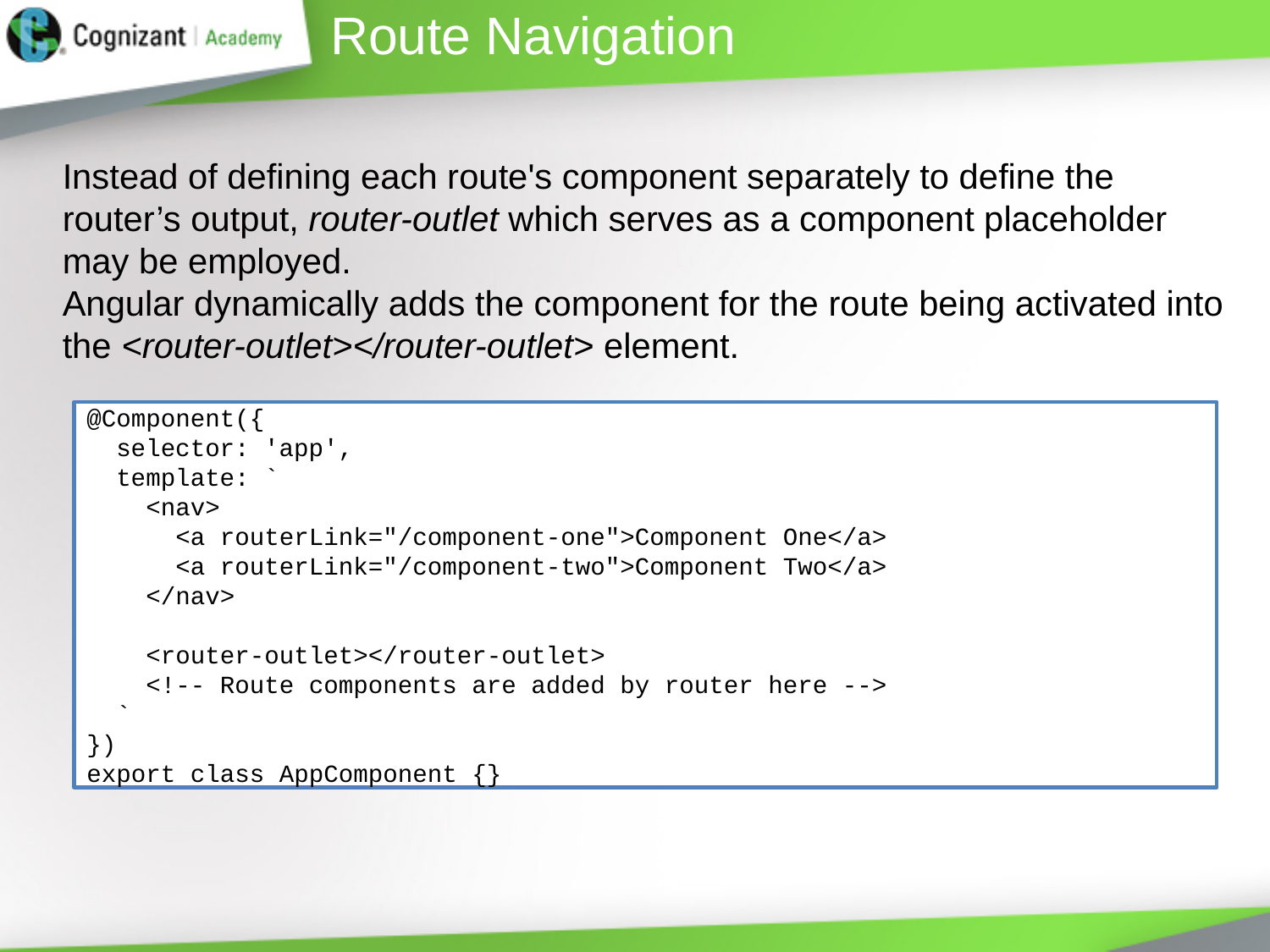

# Route Navigation
Instead of defining each route's component separately to define the router’s output, router-outlet which serves as a component placeholder may be employed.
Angular dynamically adds the component for the route being activated into the <router-outlet></router-outlet> element.
@Component({
  selector: 'app',
  template: `
    <nav>
      <a routerLink="/component-one">Component One</a>
      <a routerLink="/component-two">Component Two</a>
    </nav>

    <router-outlet></router-outlet>
    <!-- Route components are added by router here -->
  `
})
export class AppComponent {}